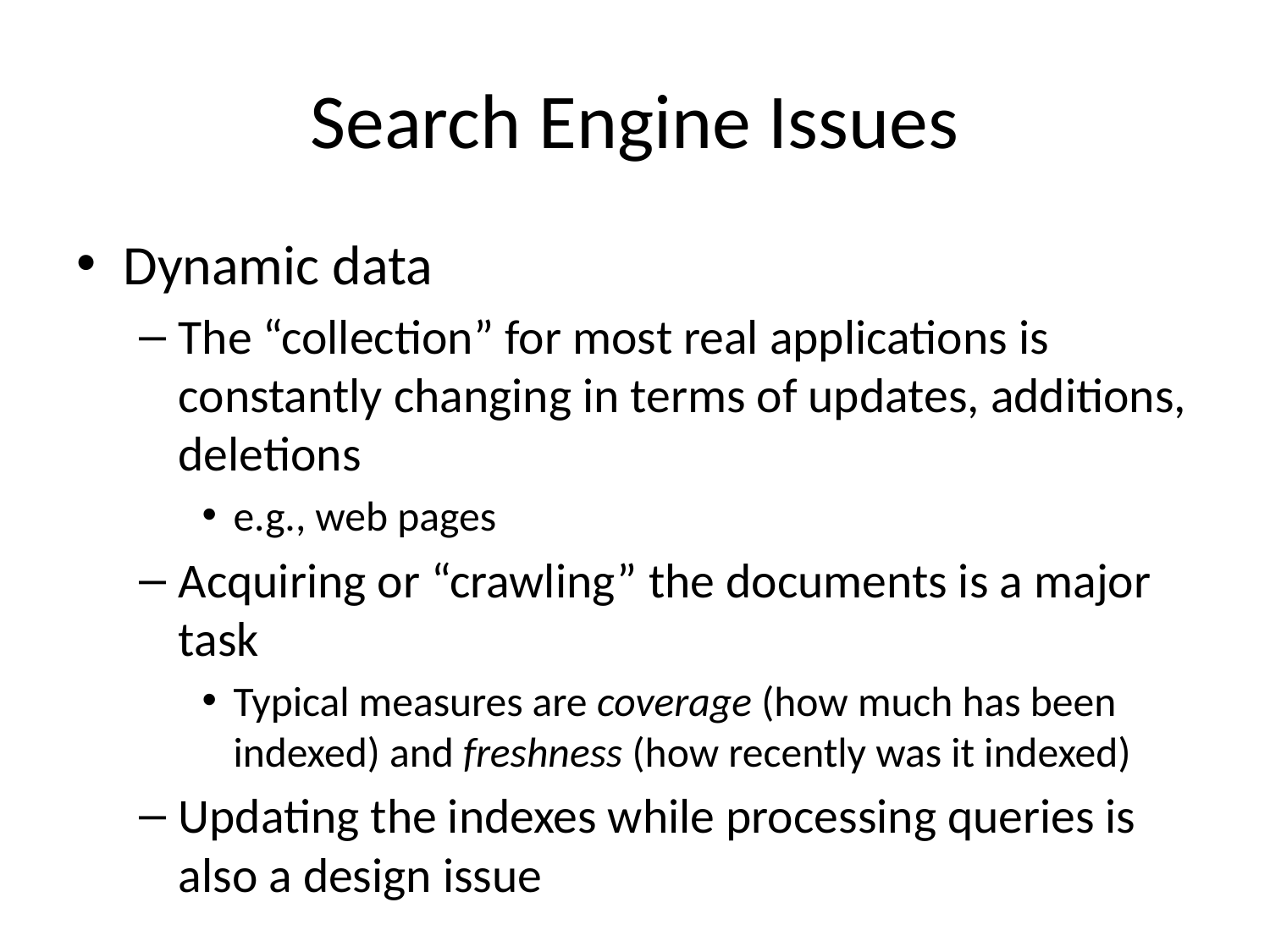

# Search Engine Issues
Dynamic data
The “collection” for most real applications is constantly changing in terms of updates, additions, deletions
e.g., web pages
Acquiring or “crawling” the documents is a major task
Typical measures are coverage (how much has been indexed) and freshness (how recently was it indexed)
Updating the indexes while processing queries is also a design issue